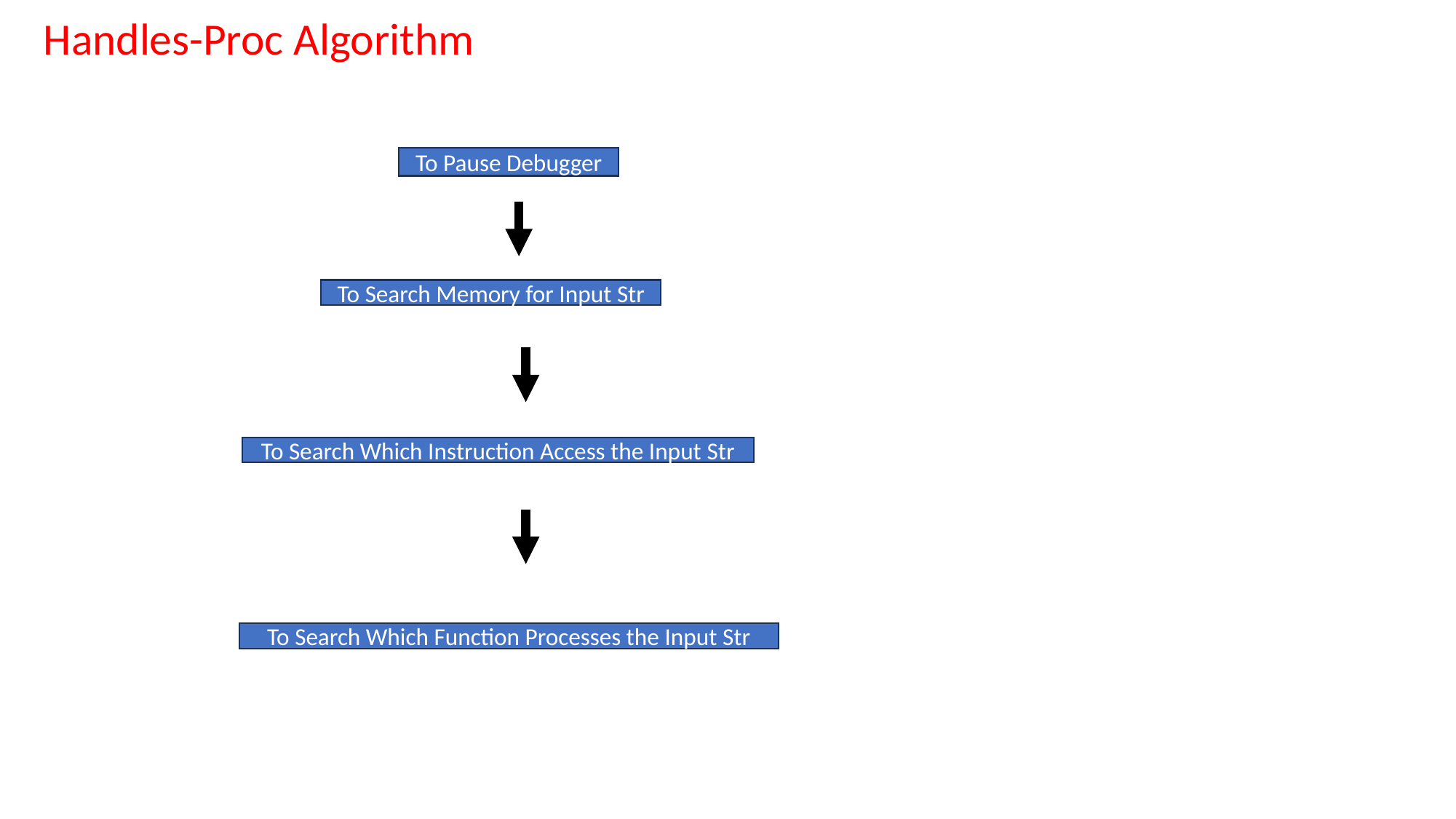

# Handles-Proc Algorithm
To Pause Debugger
To Search Memory for Input Str
To Search Which Instruction Access the Input Str
To Search Which Function Processes the Input Str